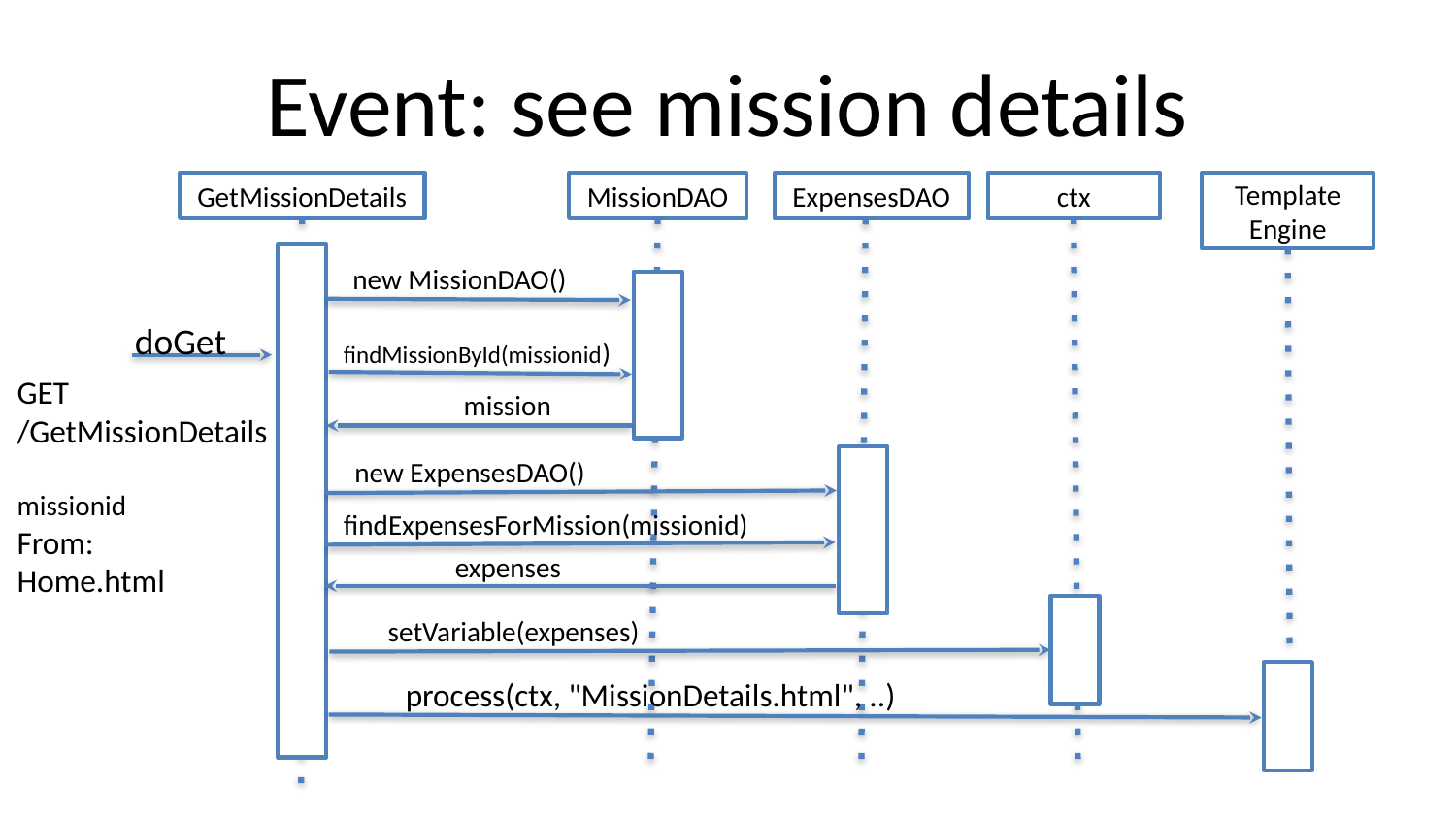

# Event: see mission details
GetMissionDetails
MissionDAO
ExpensesDAO
Template
Engine
ctx

new MissionDAO()

doGet
findMissionById(missionid)
GET
/GetMissionDetails

missionid
From:
Home.html
mission

new ExpensesDAO()
findExpensesForMission(missionid)
expenses

setVariable(expenses)

process(ctx, "MissionDetails.html", ..)